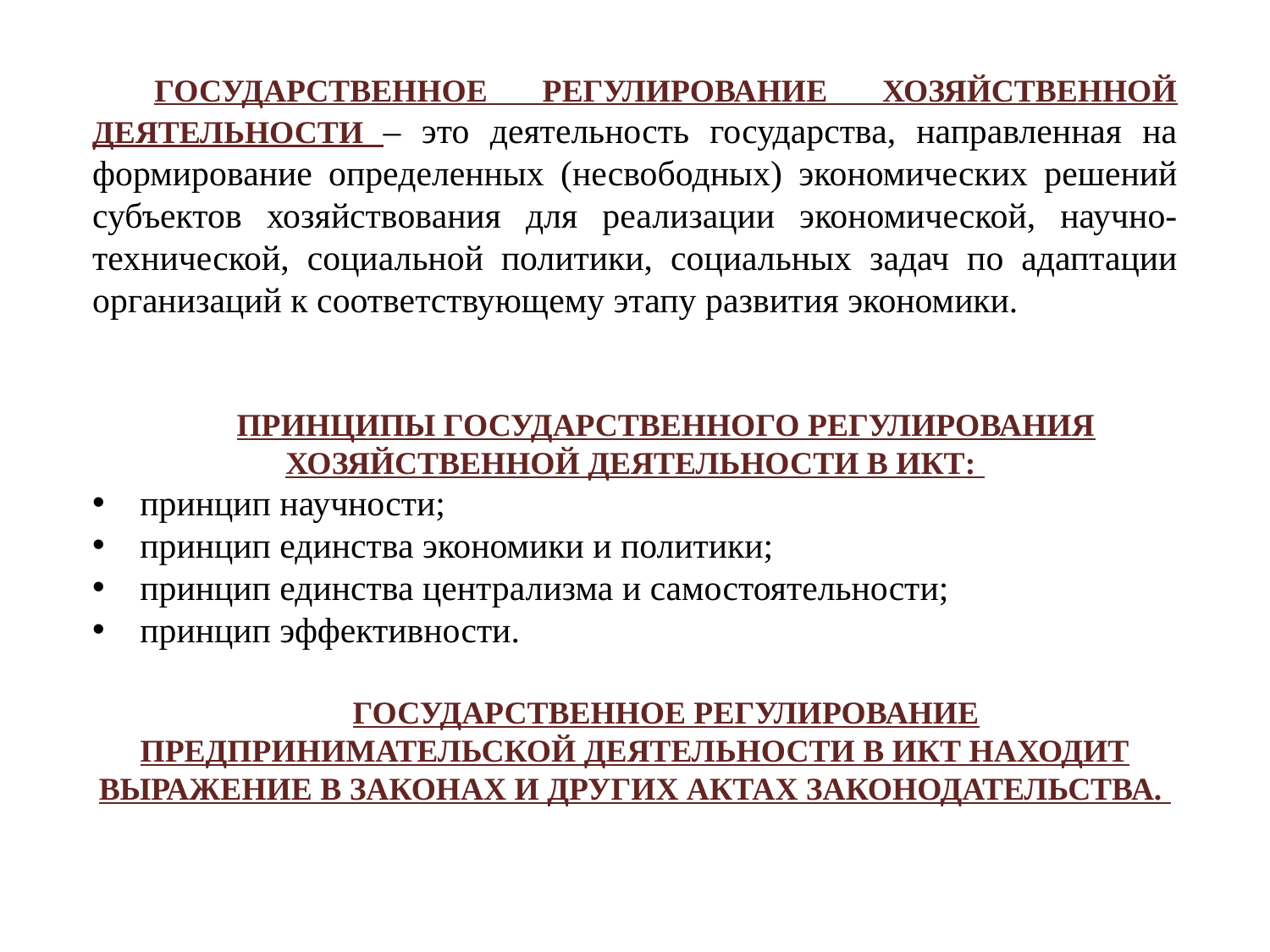

Государственное регулирование хозяйственной деятельности – это деятельность государства, направленная на формирование определенных (несвободных) экономических решений субъектов хозяйствования для реализации экономической, научно-технической, социальной политики, социальных задач по адаптации организаций к соответствующему этапу развития экономики.

Принципы государственного регулирования хозяйственной деятельности в ИКТ:
принцип научности;
принцип единства экономики и политики;
принцип единства централизма и самостоятельности;
принцип эффективности.

Государственное регулирование предпринимательской деятельности в икт находит выражение в законах и других актах законодательства.